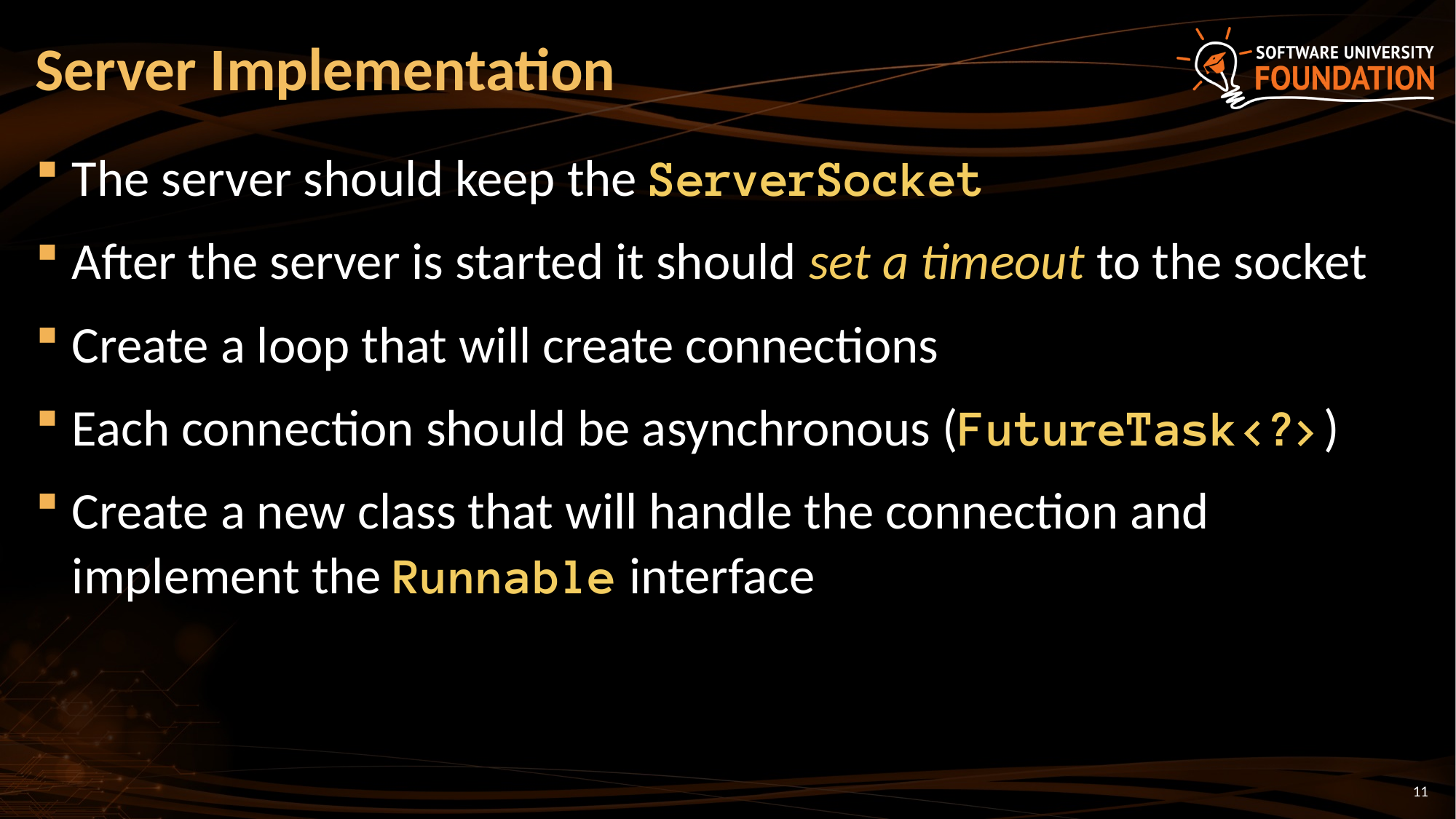

# Server Implementation
The server should keep the ServerSocket
After the server is started it should set a timeout to the socket
Create a loop that will create connections
Each connection should be asynchronous (FutureTask<?>)
Create a new class that will handle the connection and implement the Runnable interface
11